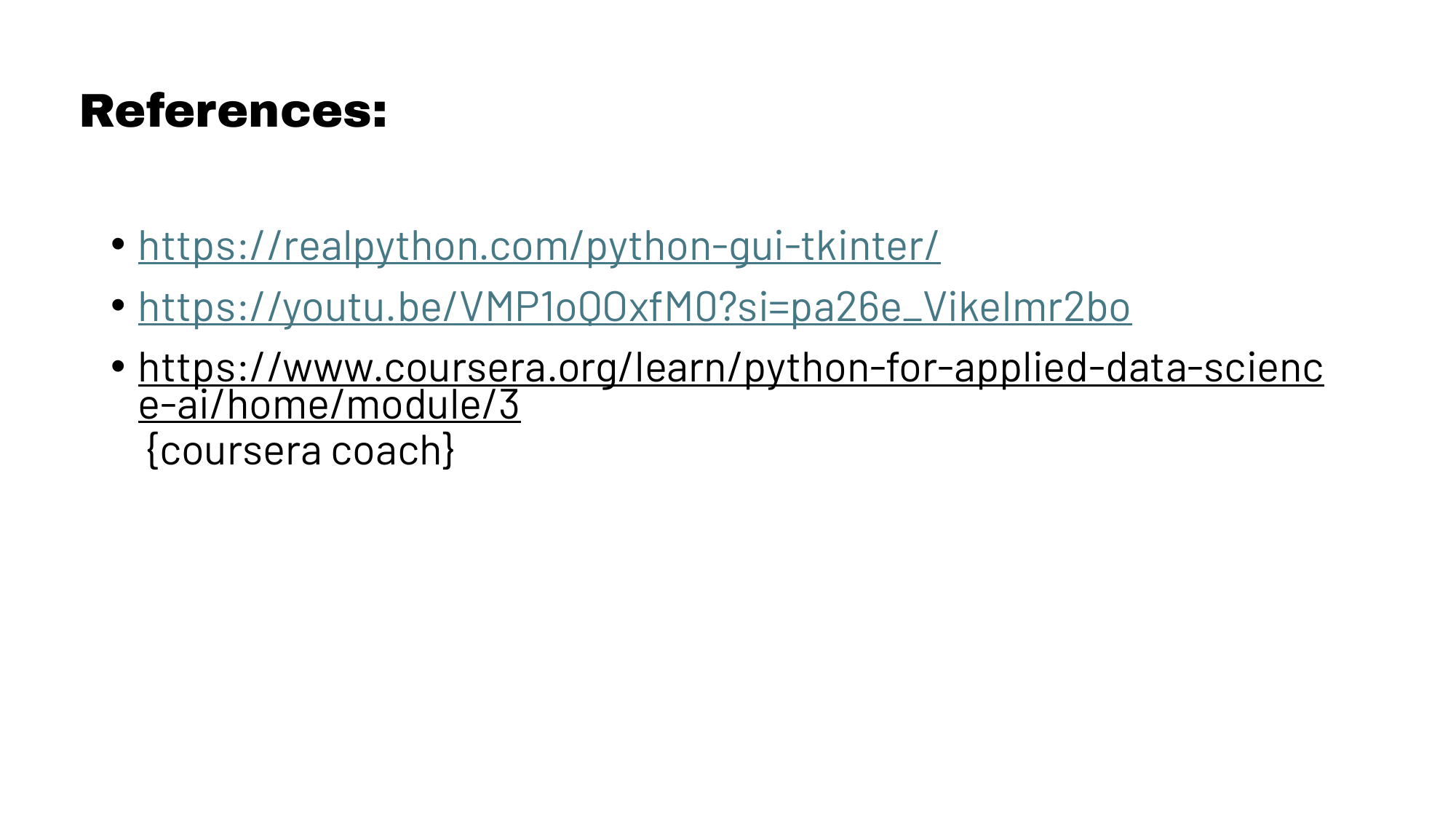

# References:
https://realpython.com/python-gui-tkinter/
https://youtu.be/VMP1oQOxfM0?si=pa26e_VikeImr2bo
https://www.coursera.org/learn/python-for-applied-data-science-ai/home/module/3 {coursera coach}